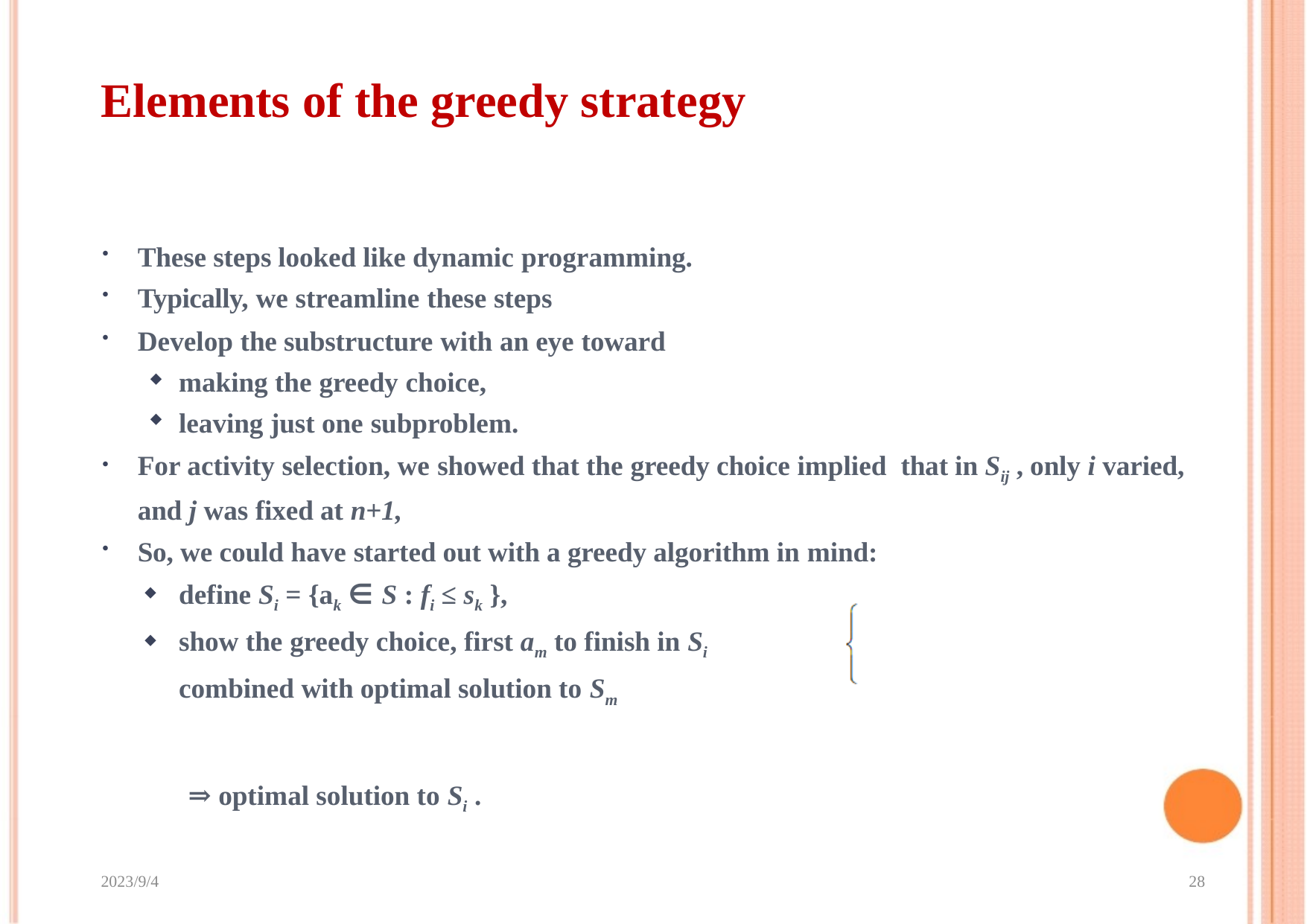

# Elements of the greedy strategy
These steps looked like dynamic programming.
Typically, we streamline these steps
Develop the substructure with an eye toward
making the greedy choice,
leaving just one subproblem.
For activity selection, we showed that the greedy choice implied  that in Sij , only i varied, and j was fixed at n+1,
So, we could have started out with a greedy algorithm in mind:
define Si = {ak ∈ S : fi ≤ sk },
show the greedy choice, first am to finish in Si
     combined with optimal solution to Sm

	⇒ optimal solution to Si .

2023/9/4
28